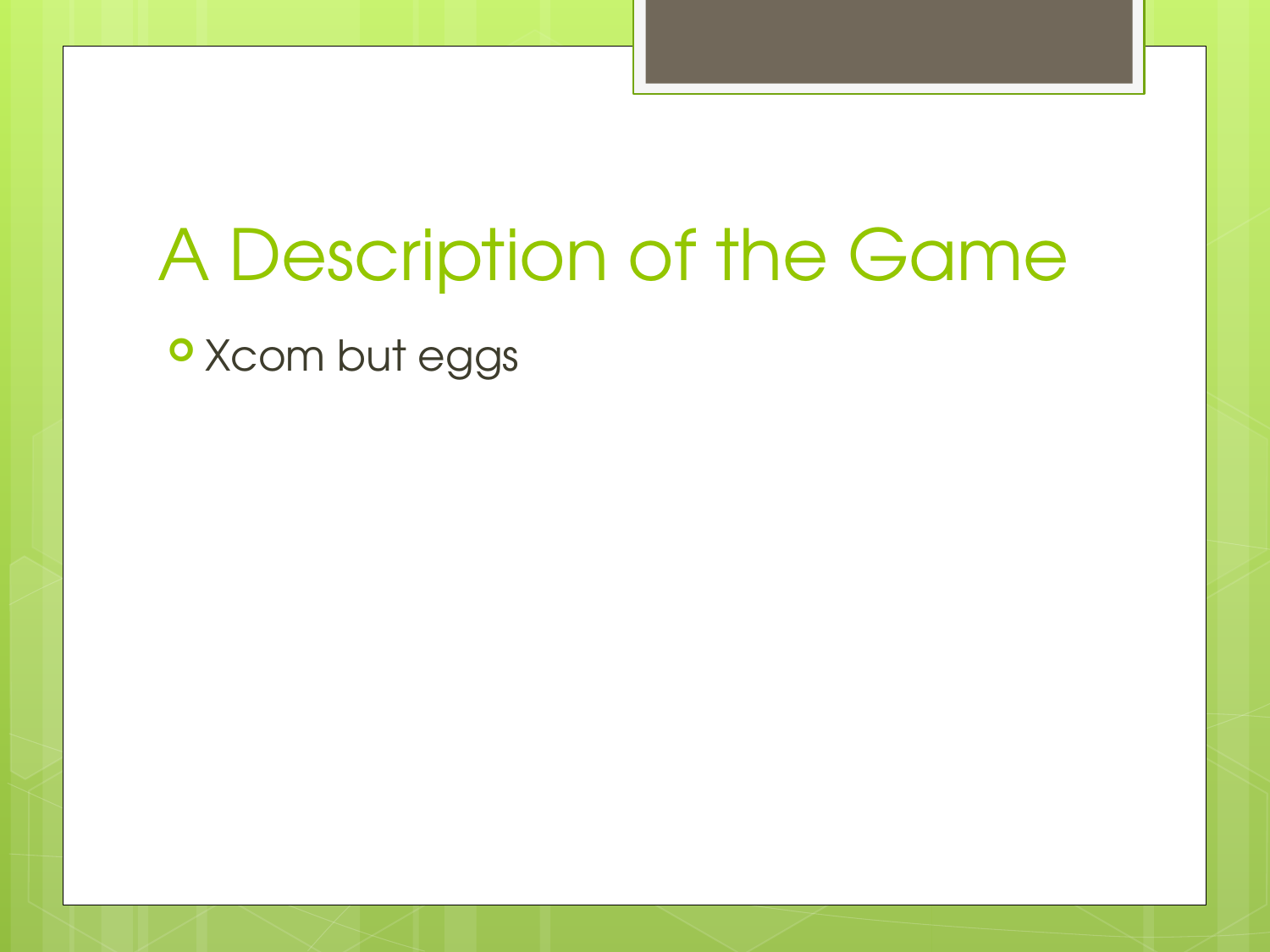

# A Description of the Game
Xcom but eggs